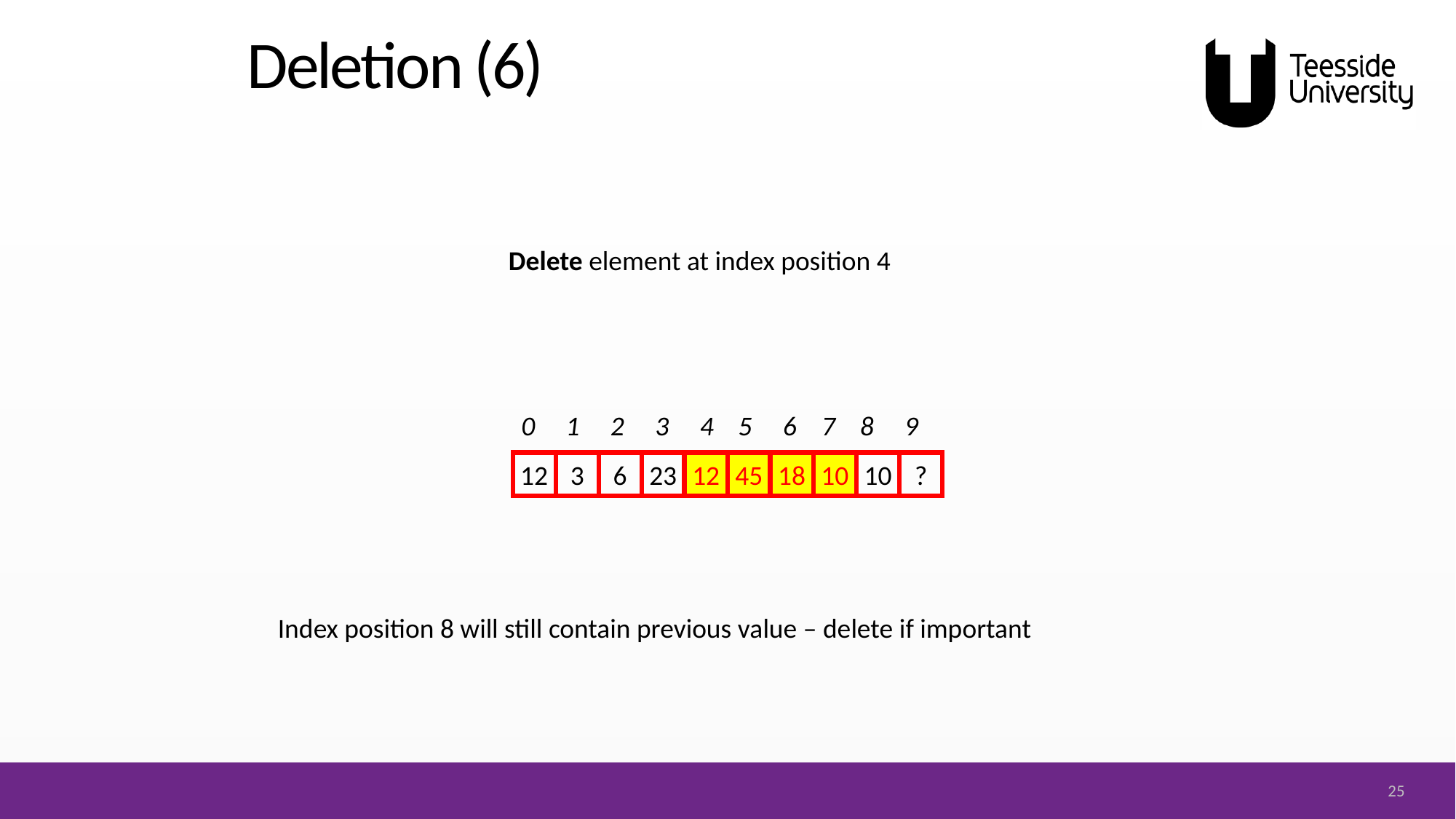

# Deletion (6)
Delete element at index position 4
0     1     2     3     4    5     6    7    8     9
12
3
6
23
12
45
18
10
10
?
Index position 8 will still contain previous value – delete if important
25